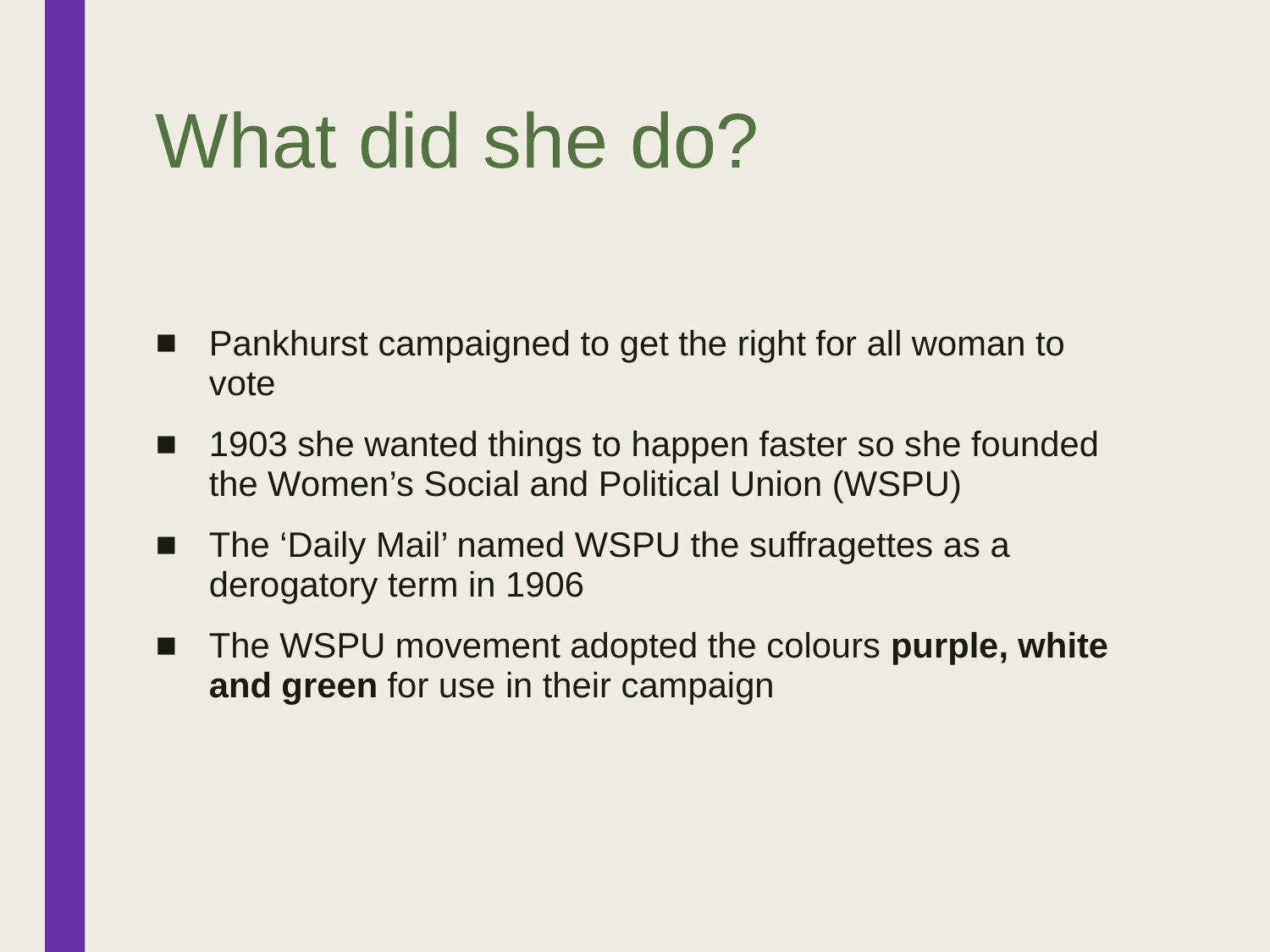

# What did she do?
Pankhurst campaigned to get the right for all woman to vote
1903 she wanted things to happen faster so she founded the Women’s Social and Political Union (WSPU)
The ‘Daily Mail’ named WSPU the suffragettes as a derogatory term in 1906
The WSPU movement adopted the colours purple, white and green for use in their campaign